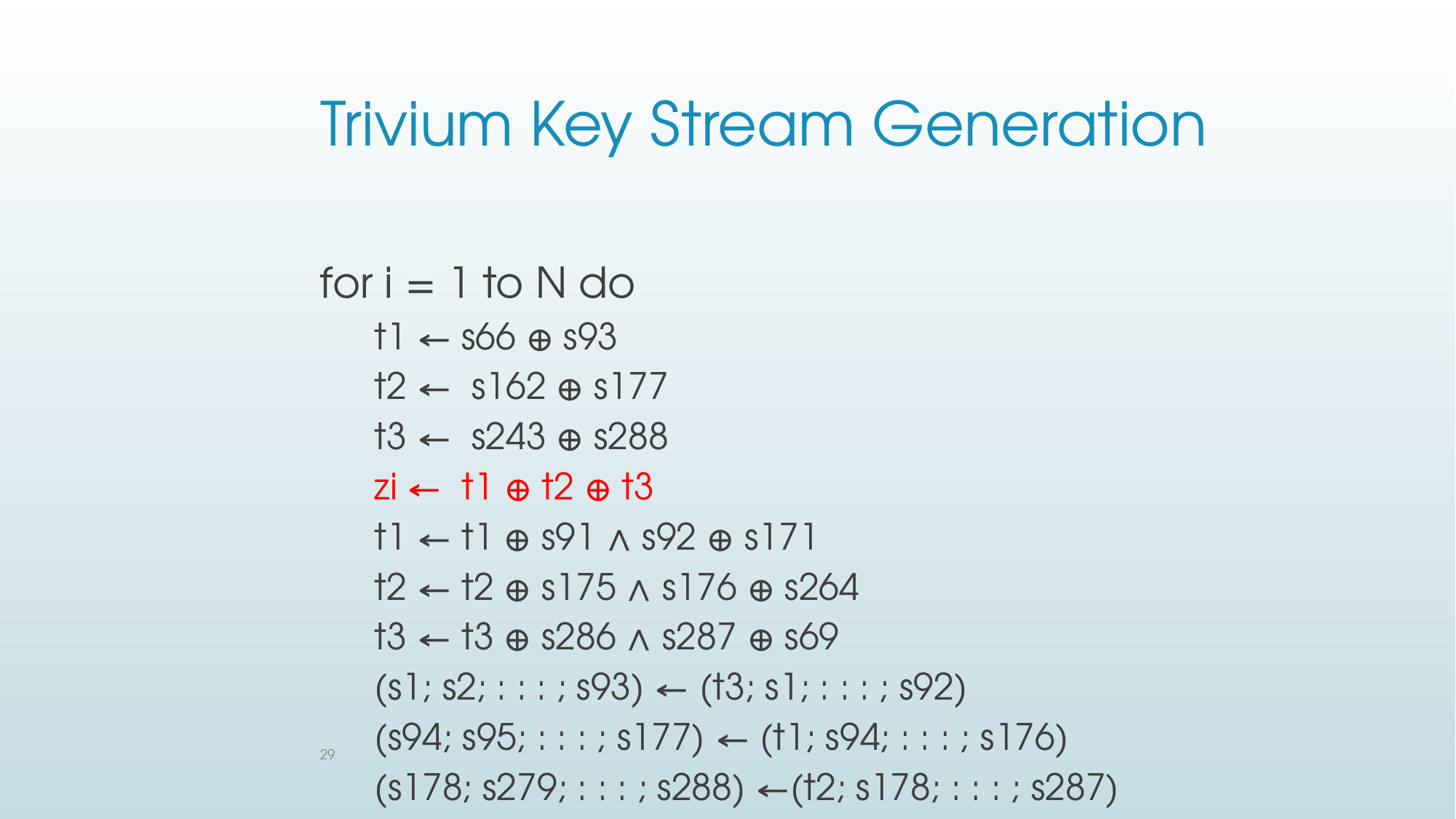

# Trivium Key Stream Generation
for i = 1 to N do
t1 ← s66 ⊕ s93
t2 ←  s162 ⊕ s177
t3 ←  s243 ⊕ s288
zi ←  t1 ⊕ t2 ⊕ t3
t1 ← t1 ⊕ s91 ∧ s92 ⊕ s171
t2 ← t2 ⊕ s175 ∧ s176 ⊕ s264
t3 ← t3 ⊕ s286 ∧ s287 ⊕ s69
(s1; s2; : : : ; s93) ← (t3; s1; : : : ; s92)
(s94; s95; : : : ; s177) ← (t1; s94; : : : ; s176)
(s178; s279; : : : ; s288) ←(t2; s178; : : : ; s287)
end for

29